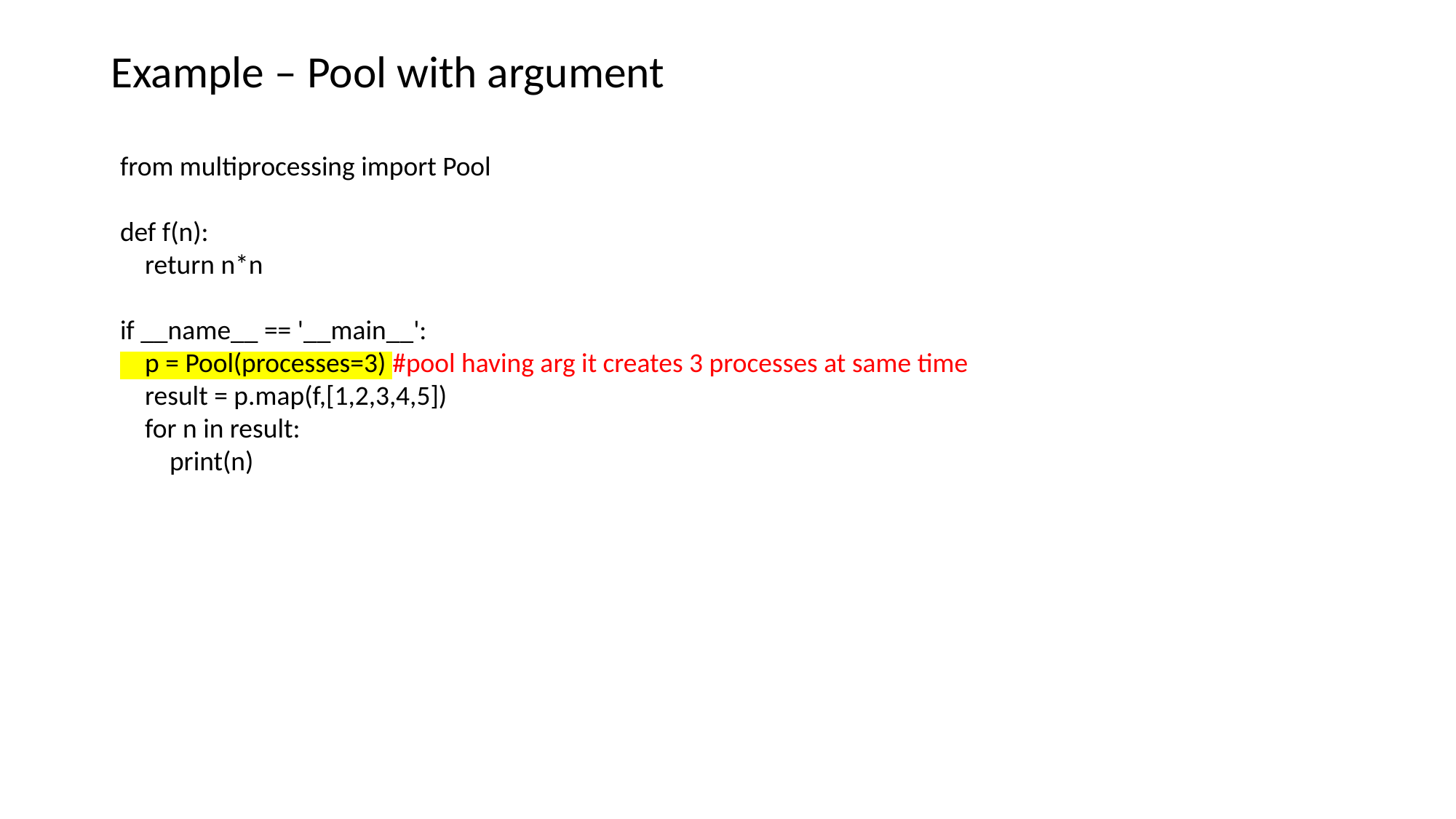

# Example – Pool with argument
from multiprocessing import Pool

def f(n):
    return n*n

if __name__ == '__main__':
    p = Pool(processes=3) #pool having arg it creates 3 processes at same time
    result = p.map(f,[1,2,3,4,5])
    for n in result:
        print(n)